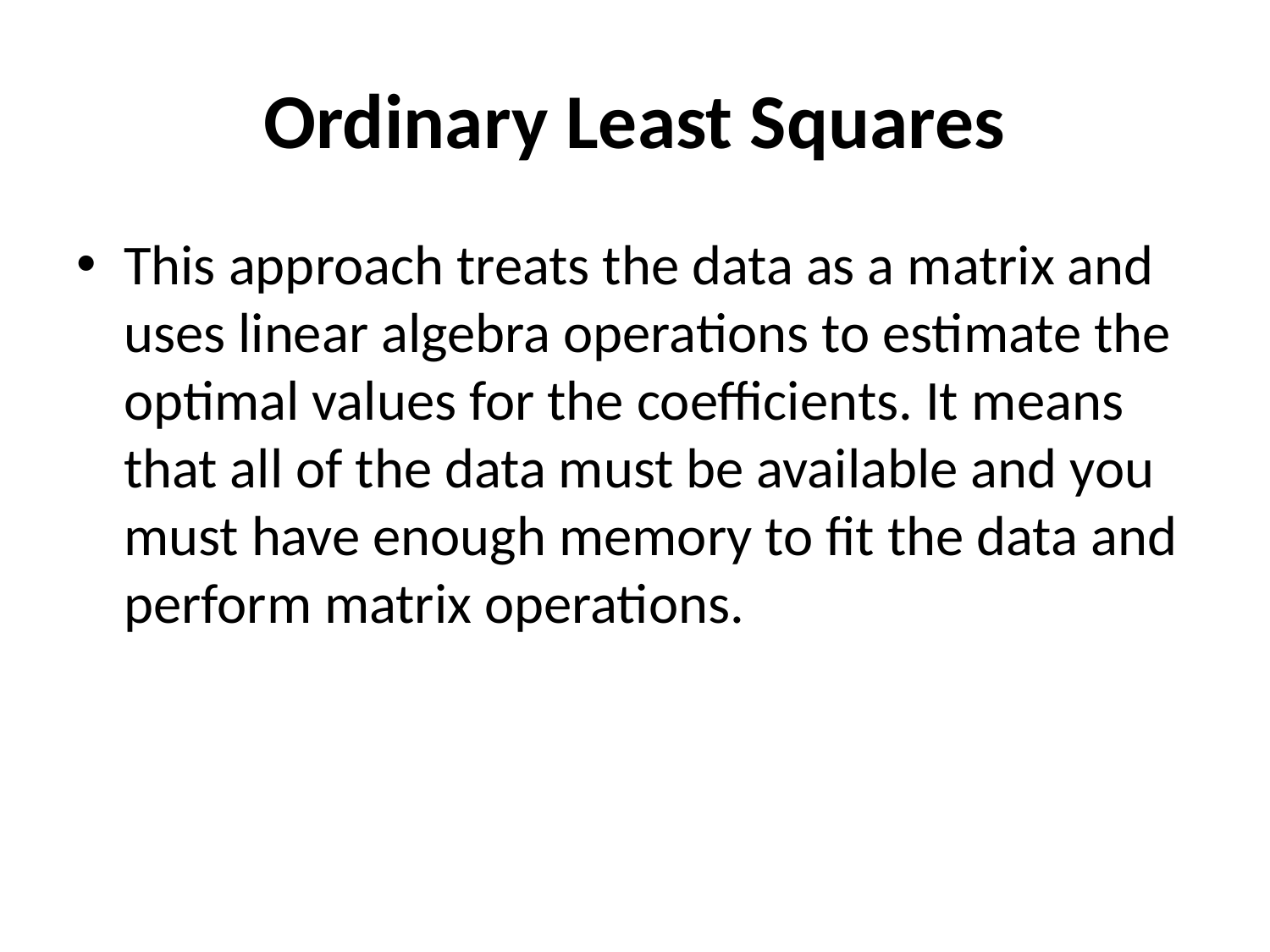

# Ordinary Least Squares
This approach treats the data as a matrix and uses linear algebra operations to estimate the optimal values for the coefficients. It means that all of the data must be available and you must have enough memory to fit the data and perform matrix operations.